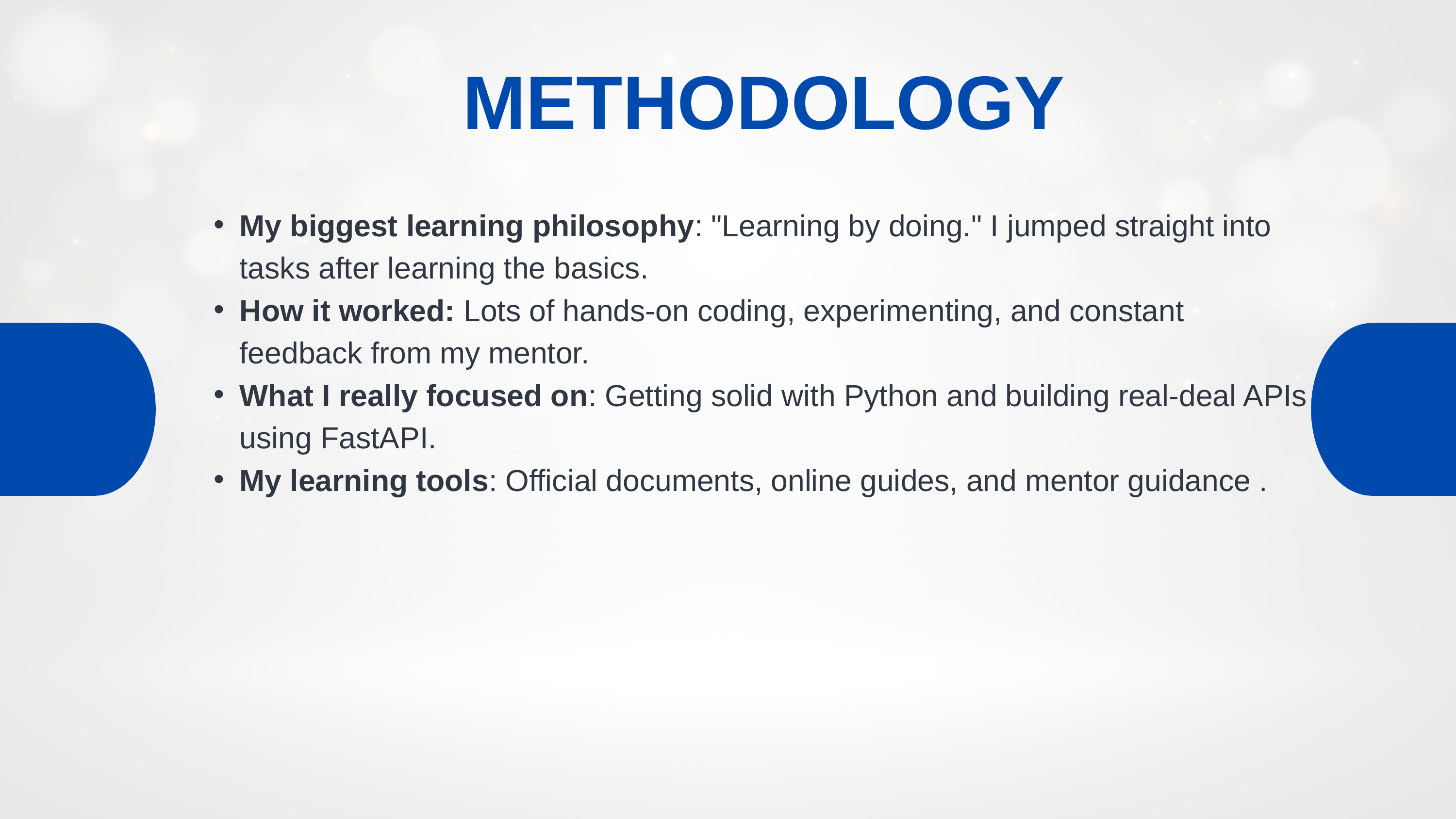

METHODOLOGY
My biggest learning philosophy: "Learning by doing." I jumped straight into tasks after learning the basics.
How it worked: Lots of hands-on coding, experimenting, and constant feedback from my mentor.
What I really focused on: Getting solid with Python and building real-deal APIs using FastAPI.
My learning tools: Official documents, online guides, and mentor guidance .